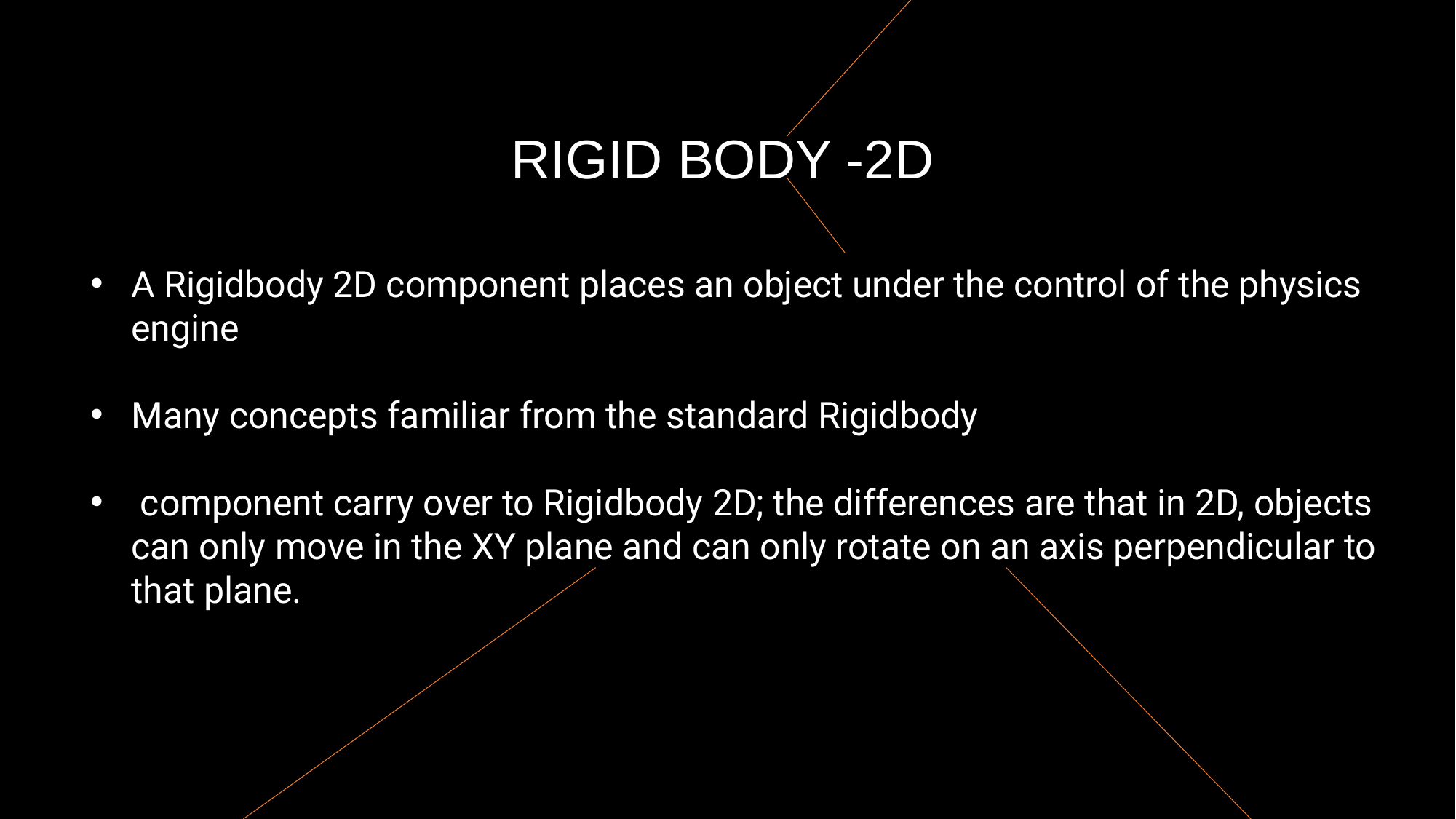

RIGID BODY -2D
A Rigidbody 2D component places an object under the control of the physics engine

Many concepts familiar from the standard Rigidbody

 component carry over to Rigidbody 2D; the differences are that in 2D, objects can only move in the XY plane and can only rotate on an axis perpendicular to that plane.